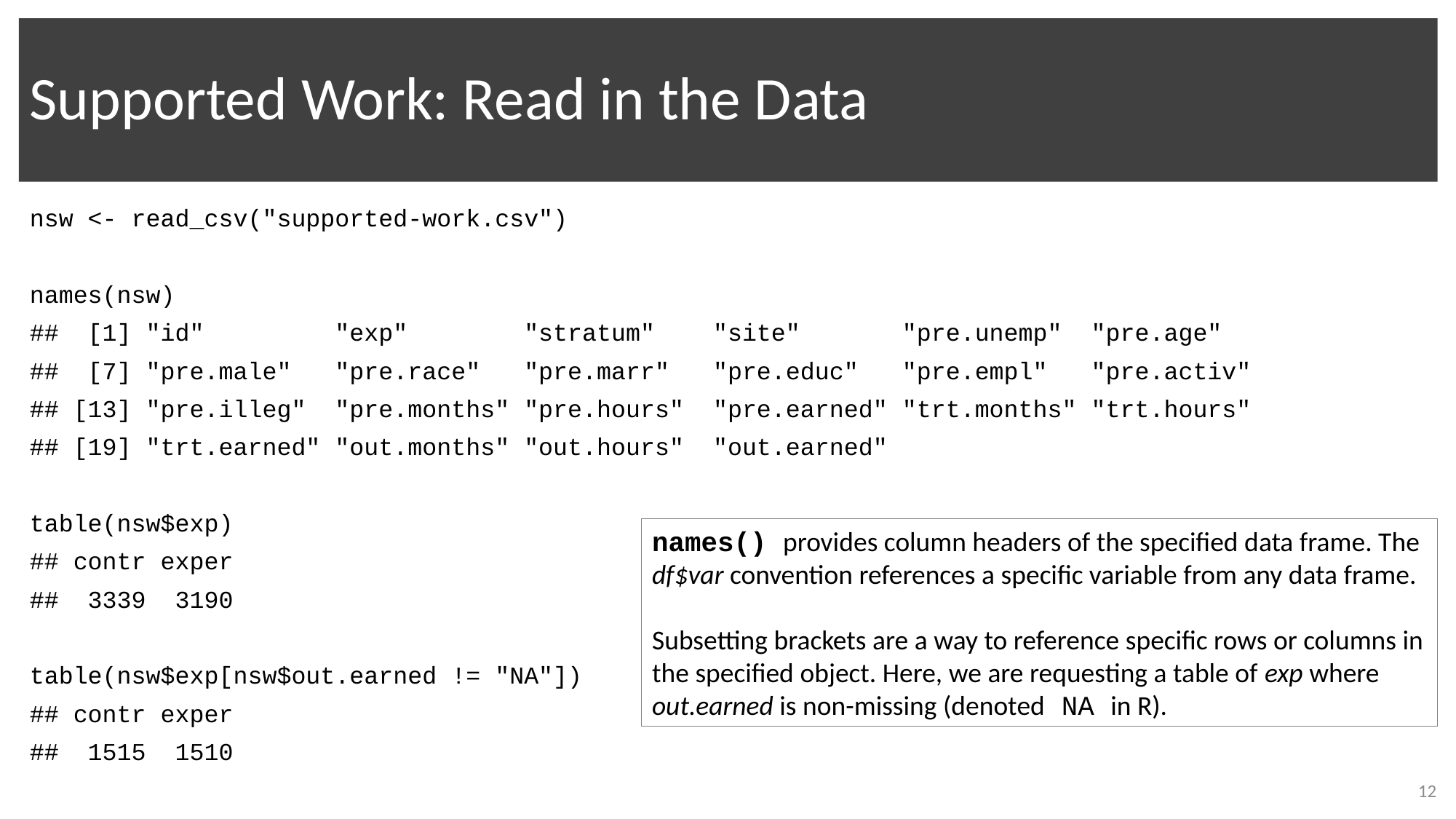

# Supported Work: Read in the Data
nsw <- read_csv("supported-work.csv")

names(nsw)
##  [1] "id"         "exp"        "stratum"    "site"       "pre.unemp"  "pre.age"
##  [7] "pre.male"   "pre.race"   "pre.marr"   "pre.educ"   "pre.empl"   "pre.activ"
## [13] "pre.illeg"  "pre.months" "pre.hours"  "pre.earned" "trt.months" "trt.hours"
## [19] "trt.earned" "out.months" "out.hours"  "out.earned"

table(nsw$exp)
## contr exper
##  3339  3190

table(nsw$exp[nsw$out.earned != "NA"])
## contr exper
##  1515  1510
names() provides column headers of the specified data frame. The df$var convention references a specific variable from any data frame.

Subsetting brackets are a way to reference specific rows or columns in the specified object. Here, we are requesting a table of exp where out.earned is non-missing (denoted NA in R).
12